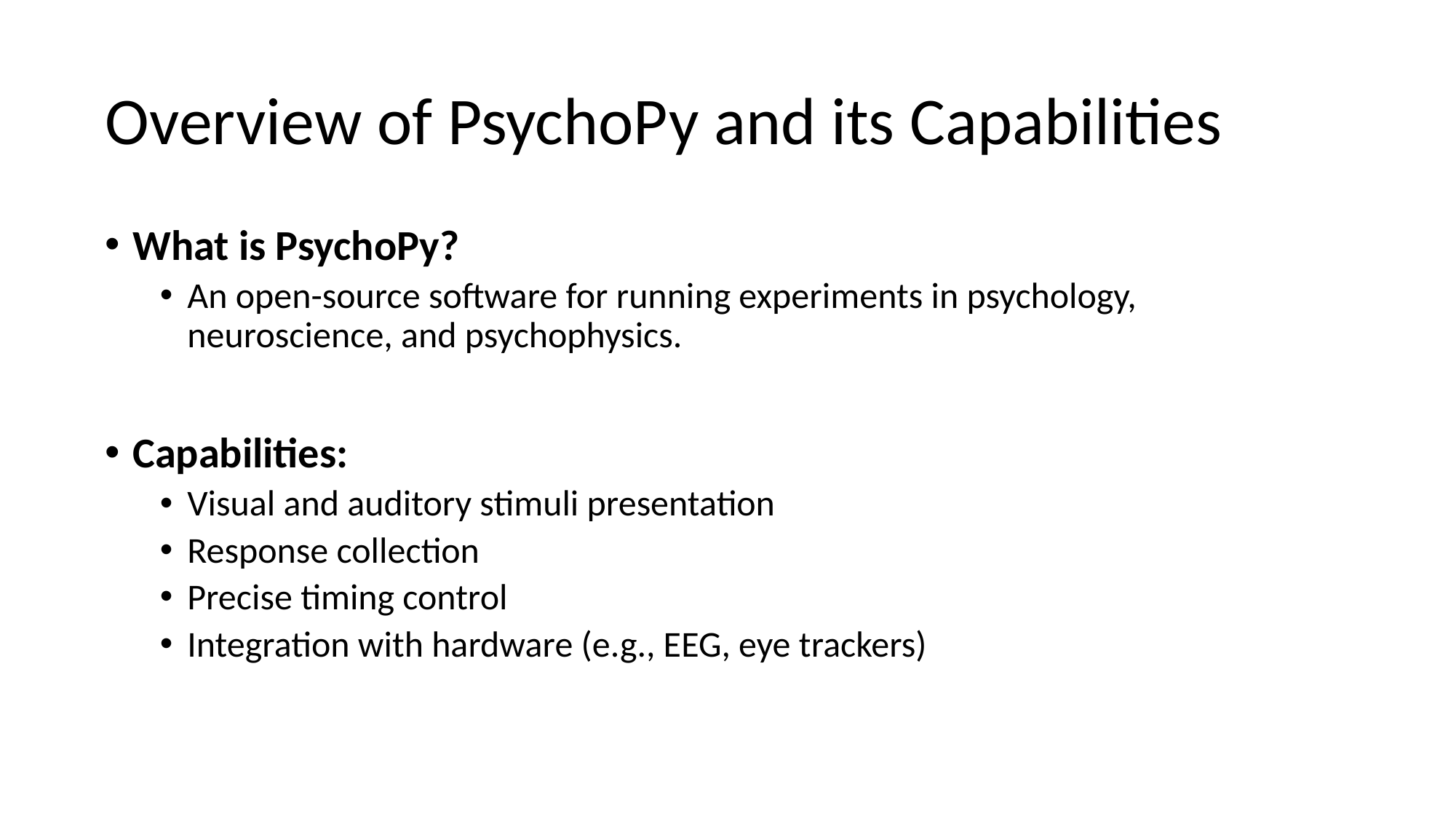

# Overview of PsychoPy and its Capabilities
What is PsychoPy?
An open-source software for running experiments in psychology, neuroscience, and psychophysics.

Capabilities:
Visual and auditory stimuli presentation
Response collection
Precise timing control
Integration with hardware (e.g., EEG, eye trackers)